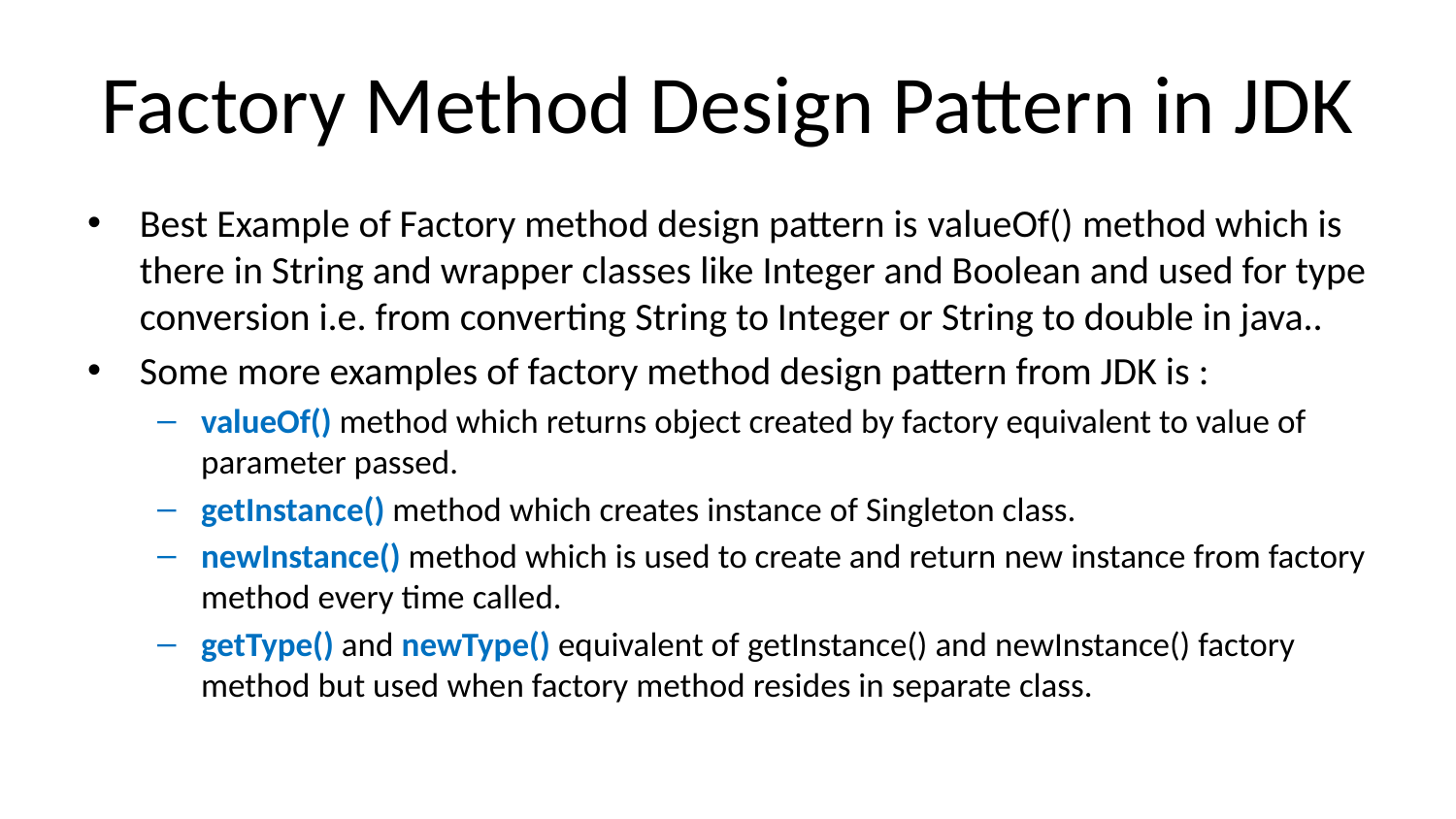

# Factory Method Design Pattern in JDK
Best Example of Factory method design pattern is valueOf() method which is there in String and wrapper classes like Integer and Boolean and used for type conversion i.e. from converting String to Integer or String to double in java..
Some more examples of factory method design pattern from JDK is :
valueOf() method which returns object created by factory equivalent to value of parameter passed.
getInstance() method which creates instance of Singleton class.
newInstance() method which is used to create and return new instance from factory method every time called.
getType() and newType() equivalent of getInstance() and newInstance() factory method but used when factory method resides in separate class.